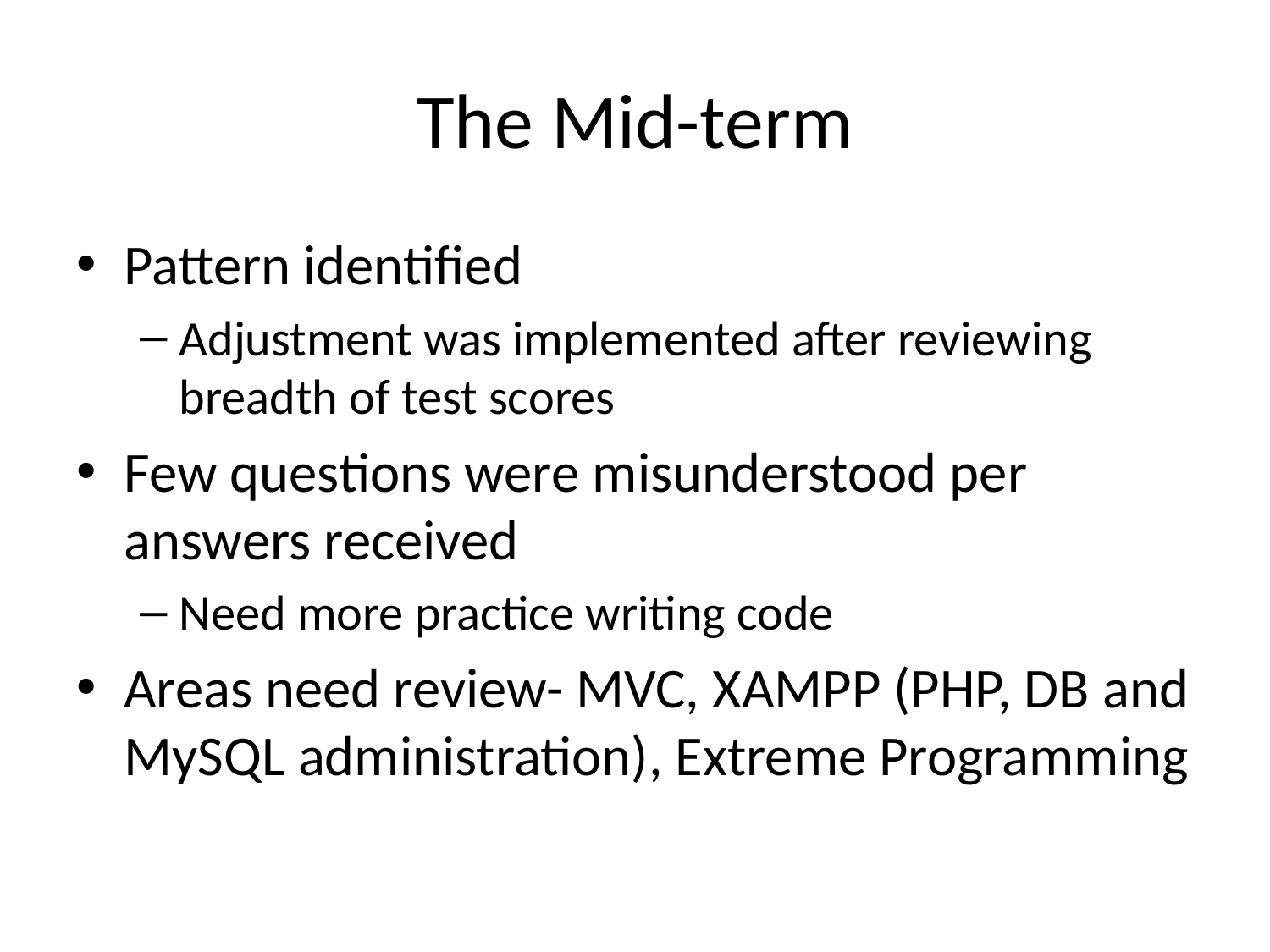

# The Mid-term
Pattern identified
Adjustment was implemented after reviewing breadth of test scores
Few questions were misunderstood per answers received
Need more practice writing code
Areas need review- MVC, XAMPP (PHP, DB and MySQL administration), Extreme Programming